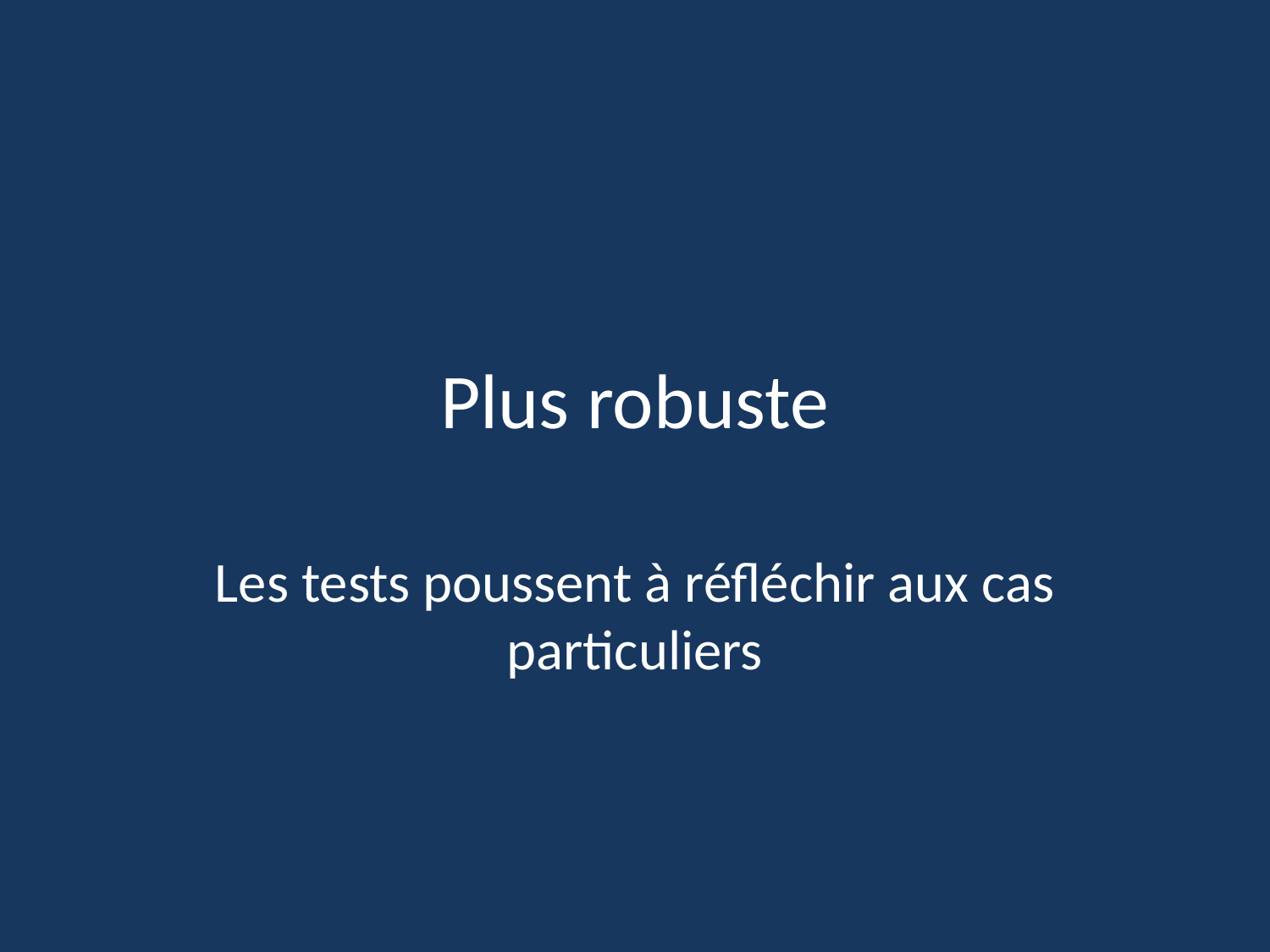

# Plus robuste
Les tests poussent à réfléchir aux cas particuliers